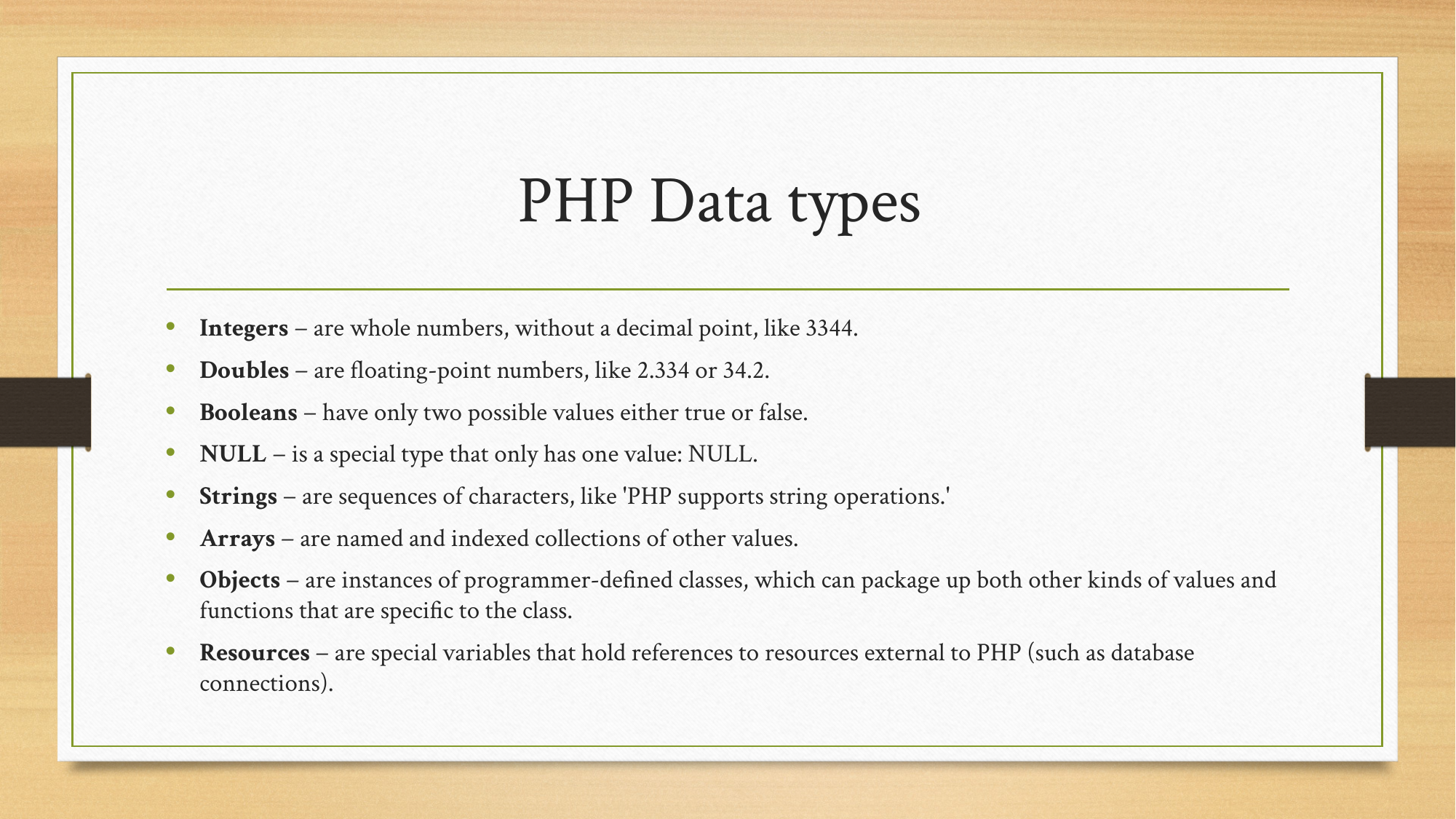

# PHP Data types
Integers − are whole numbers, without a decimal point, like 3344.
Doubles − are floating-point numbers, like 2.334 or 34.2.
Booleans − have only two possible values either true or false.
NULL − is a special type that only has one value: NULL.
Strings − are sequences of characters, like 'PHP supports string operations.'
Arrays − are named and indexed collections of other values.
Objects − are instances of programmer-defined classes, which can package up both other kinds of values and functions that are specific to the class.
Resources − are special variables that hold references to resources external to PHP (such as database connections).